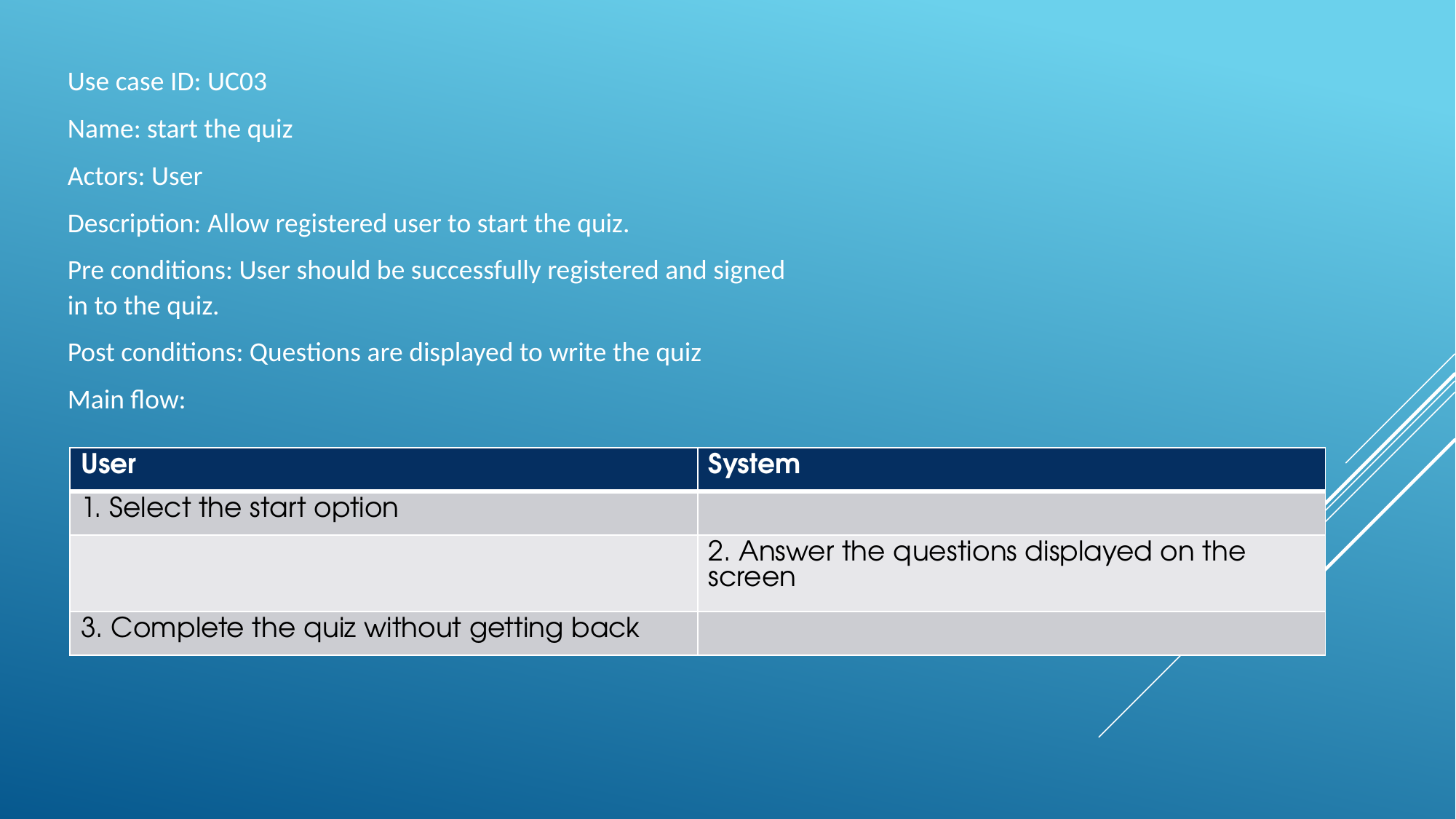

Use case ID: UC03
Name: start the quiz
Actors: User
Description: Allow registered user to start the quiz.
Pre conditions: User should be successfully registered and signed in to the quiz.
Post conditions: Questions are displayed to write the quiz
Main flow:
| User | System |
| --- | --- |
| 1. Select the start option |  |
|  | 2. Answer the questions displayed on the screen |
| 3. Complete the quiz without getting back |  |